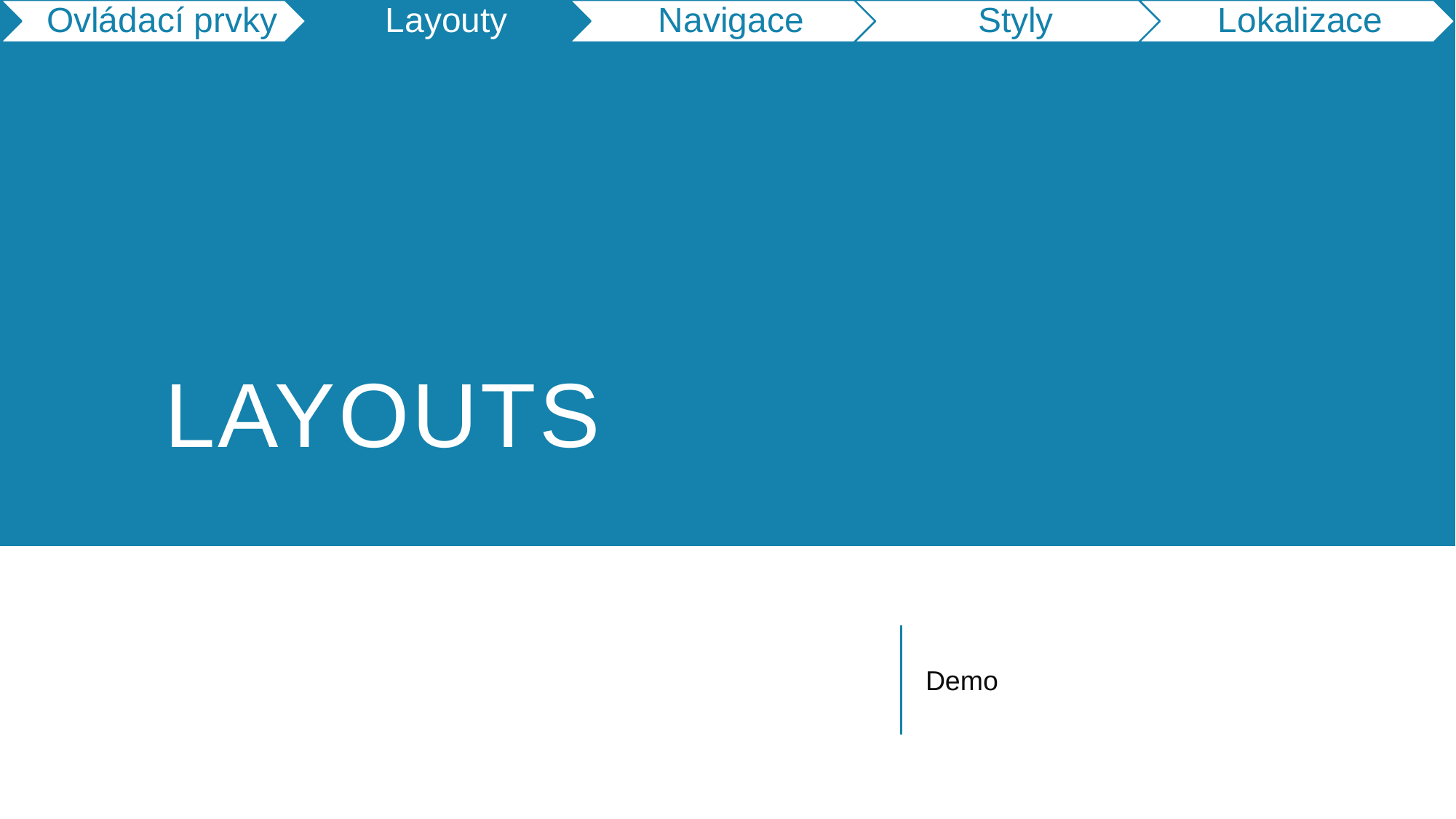

Ovládací prvky
Layouty
Navigace
Styly
Lokalizace

# Layouts
Demo